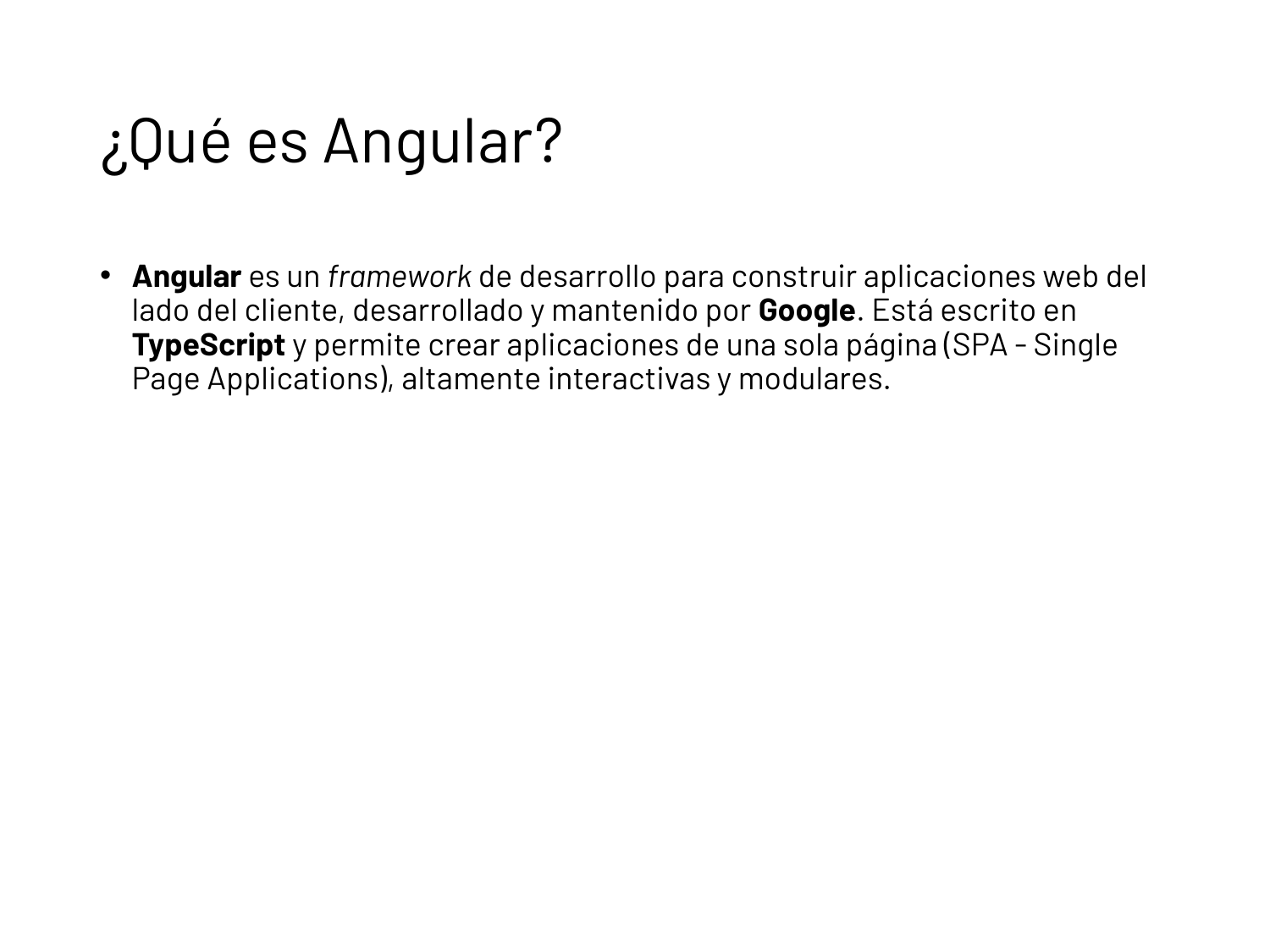

# ¿Qué es Angular?
Angular es un framework de desarrollo para construir aplicaciones web del lado del cliente, desarrollado y mantenido por Google. Está escrito en TypeScript y permite crear aplicaciones de una sola página (SPA - Single Page Applications), altamente interactivas y modulares.